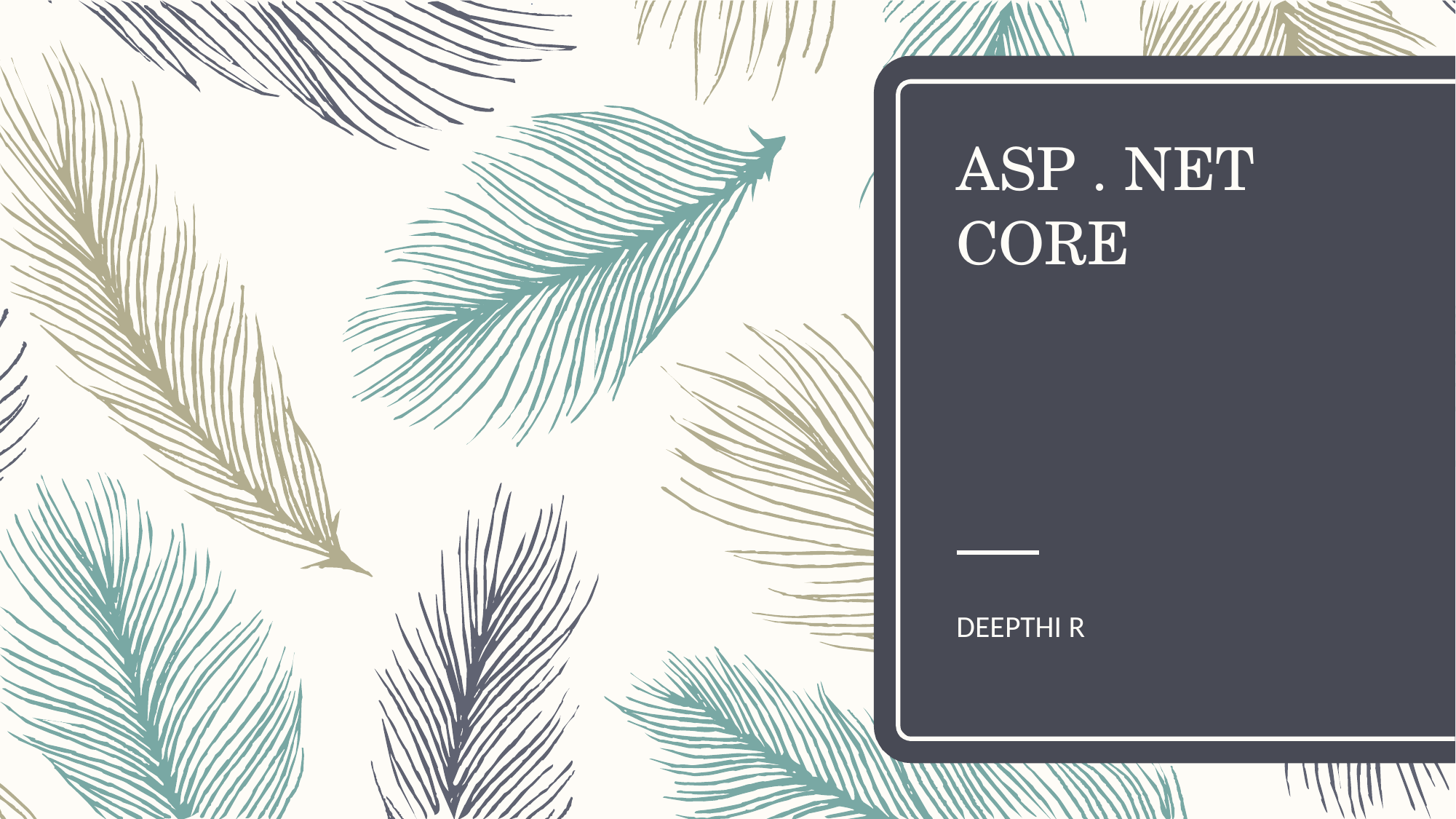

# ASP . NET CORE
DEEPTHI R